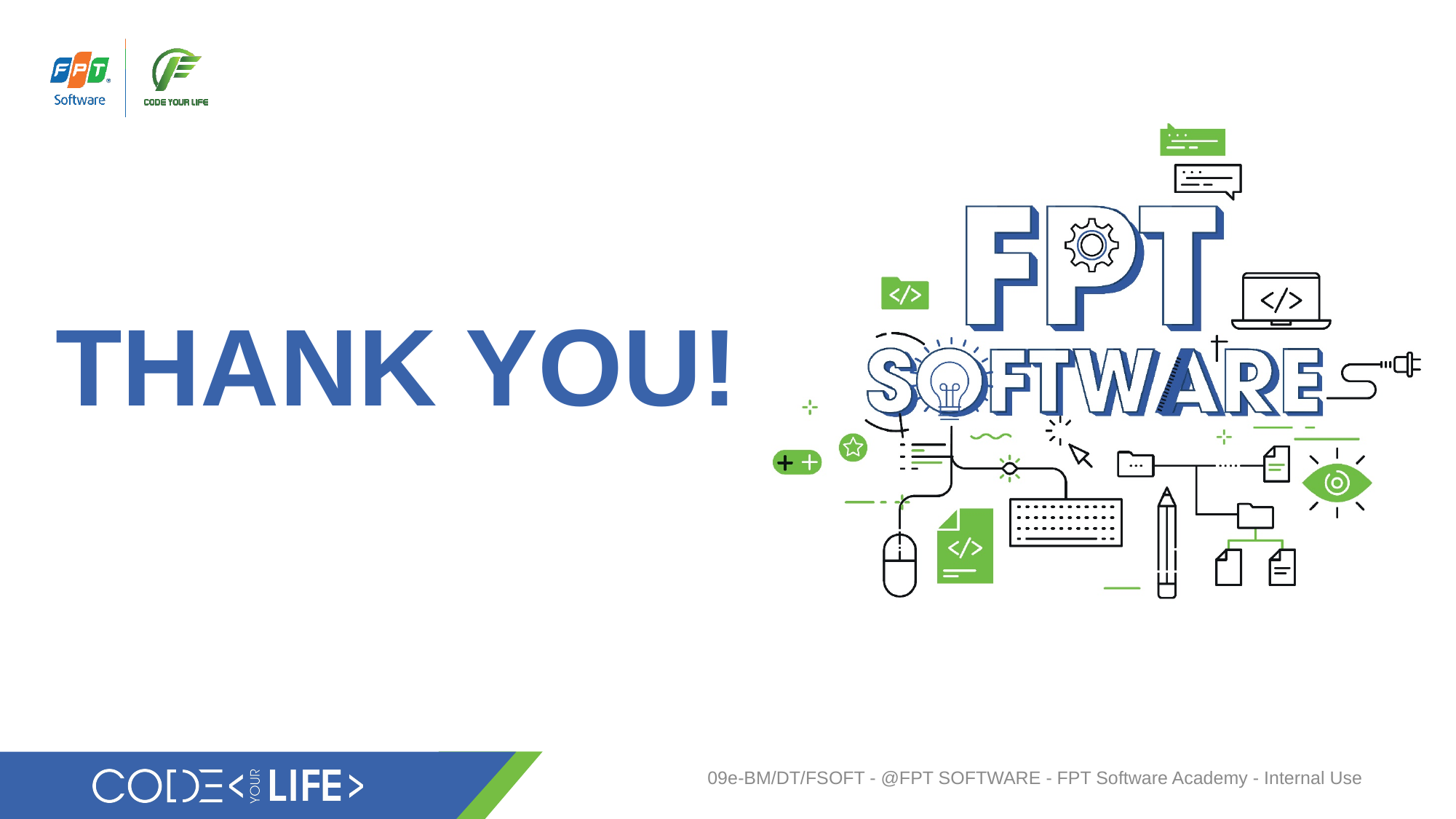

# THANK YOU!

09e-BM/DT/FSOFT - @FPT SOFTWARE - FPT Software Academy - Internal Use